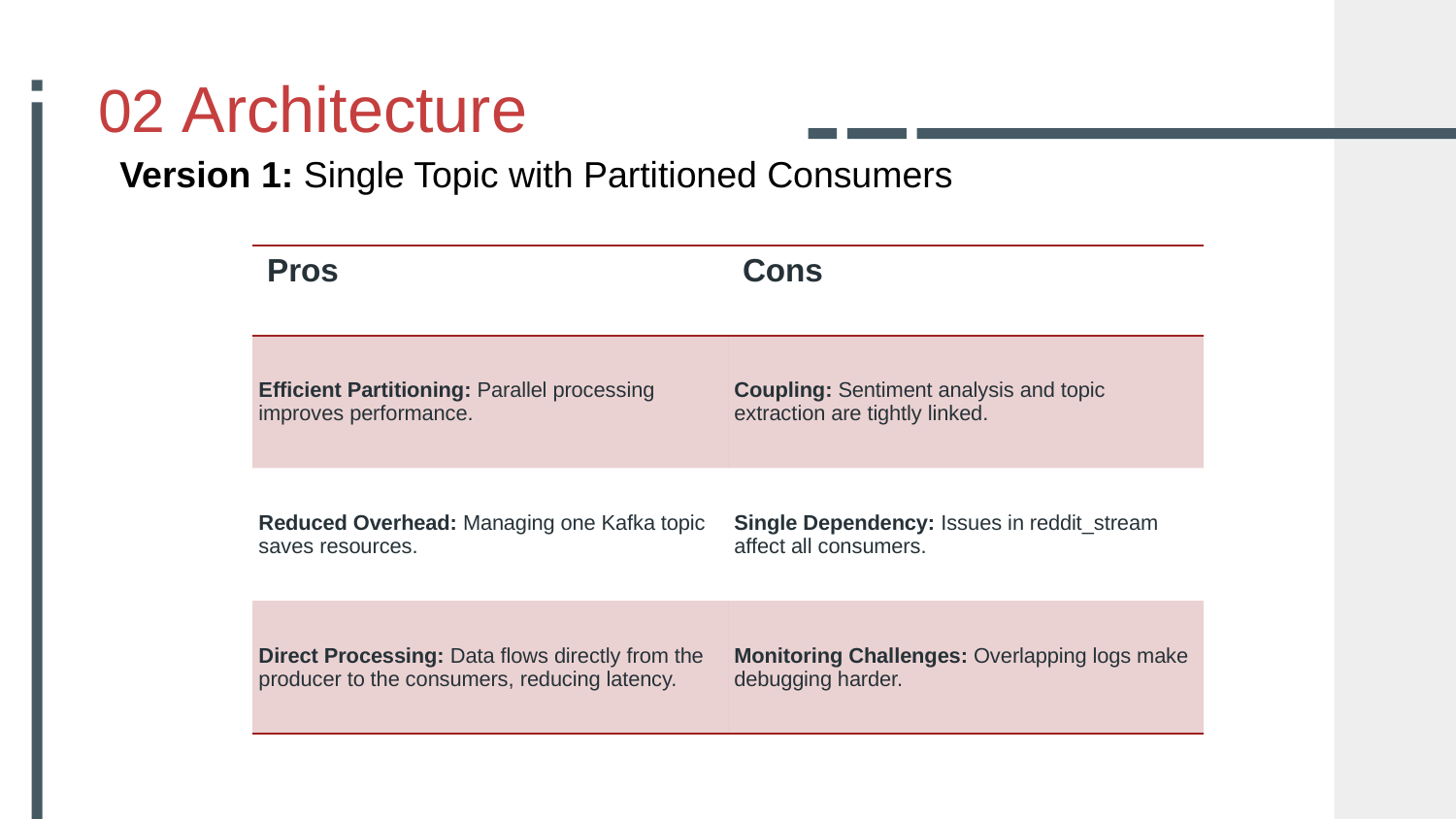

02 Architecture
Version 1: Single Topic with Partitioned Consumers
| Pros | Cons |
| --- | --- |
| Efficient Partitioning: Parallel processing improves performance. | Coupling: Sentiment analysis and topic extraction are tightly linked. |
| Reduced Overhead: Managing one Kafka topic saves resources. | Single Dependency: Issues in reddit\_stream affect all consumers. |
| Direct Processing: Data flows directly from the producer to the consumers, reducing latency. | Monitoring Challenges: Overlapping logs make debugging harder. |